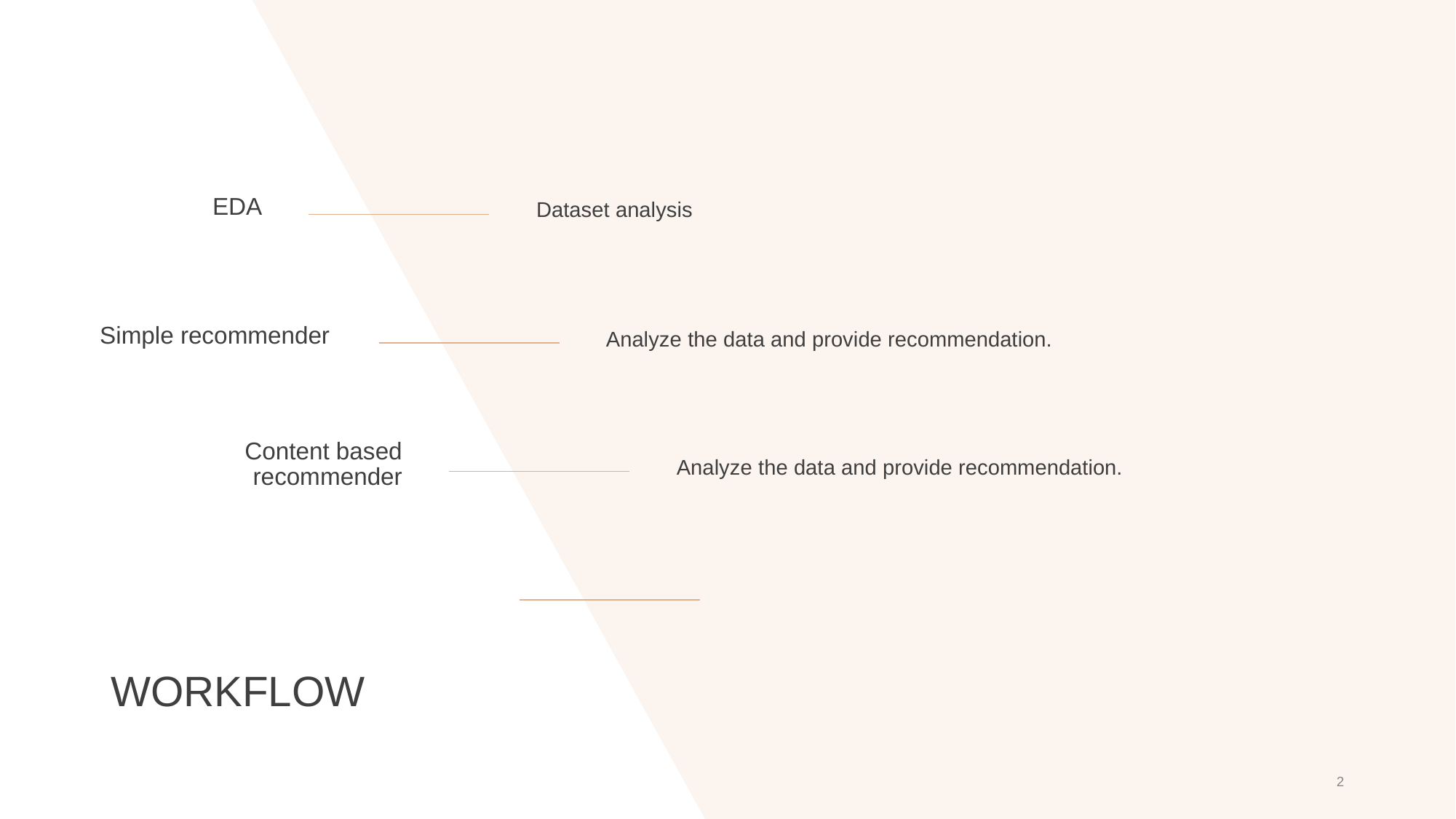

EDA
Dataset analysis
Simple recommender
Analyze the data and provide recommendation.
Content based recommender
Analyze the data and provide recommendation.
# WORKFLOW
2